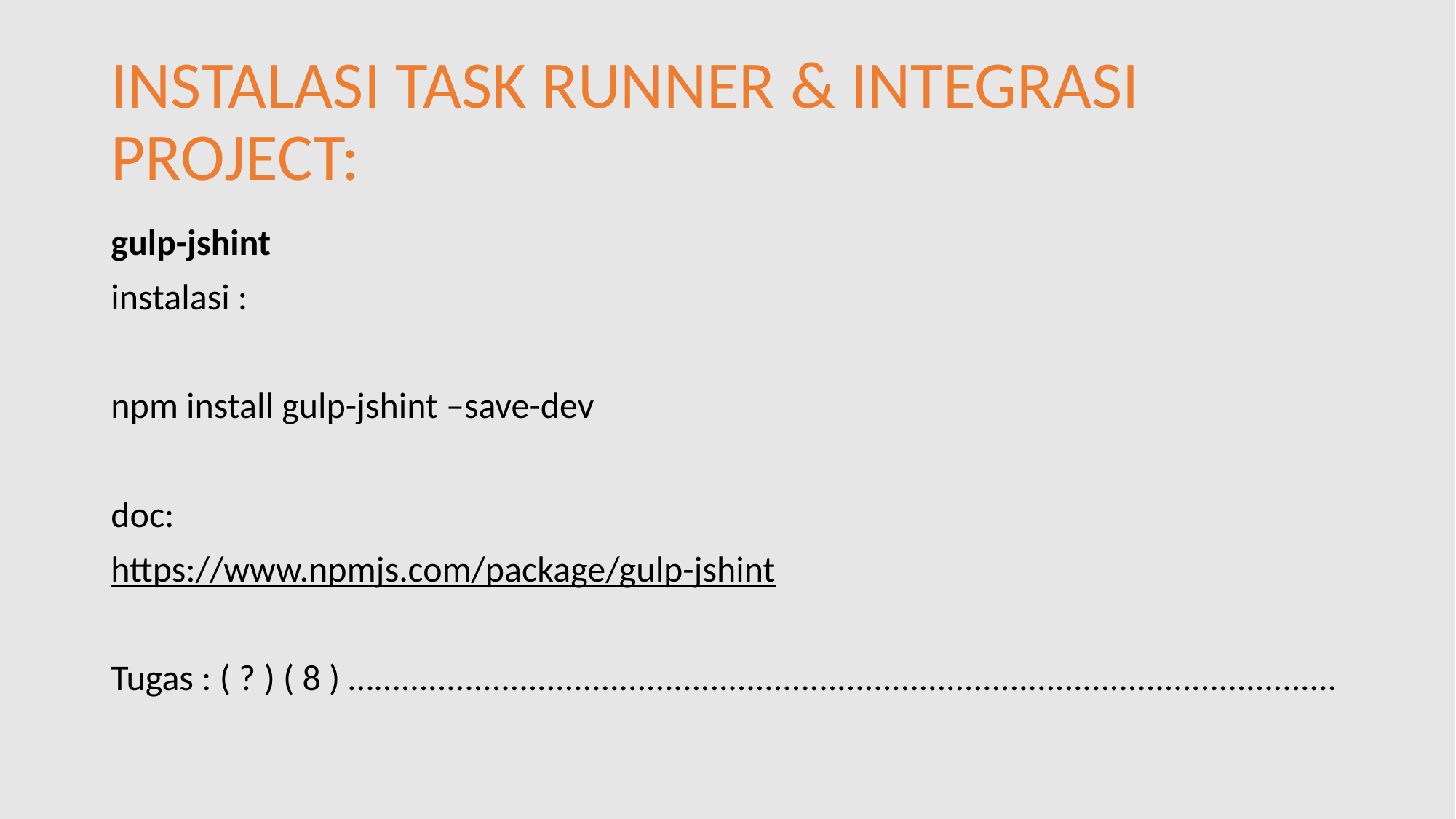

# INSTALASI TASK RUNNER & INTEGRASI PROJECT:
gulp-jshint
instalasi :

npm install gulp-jshint –save-dev

doc:
https://www.npmjs.com/package/gulp-jshint

Tugas : ( ? ) ( 8 ) …..........................................................................................................